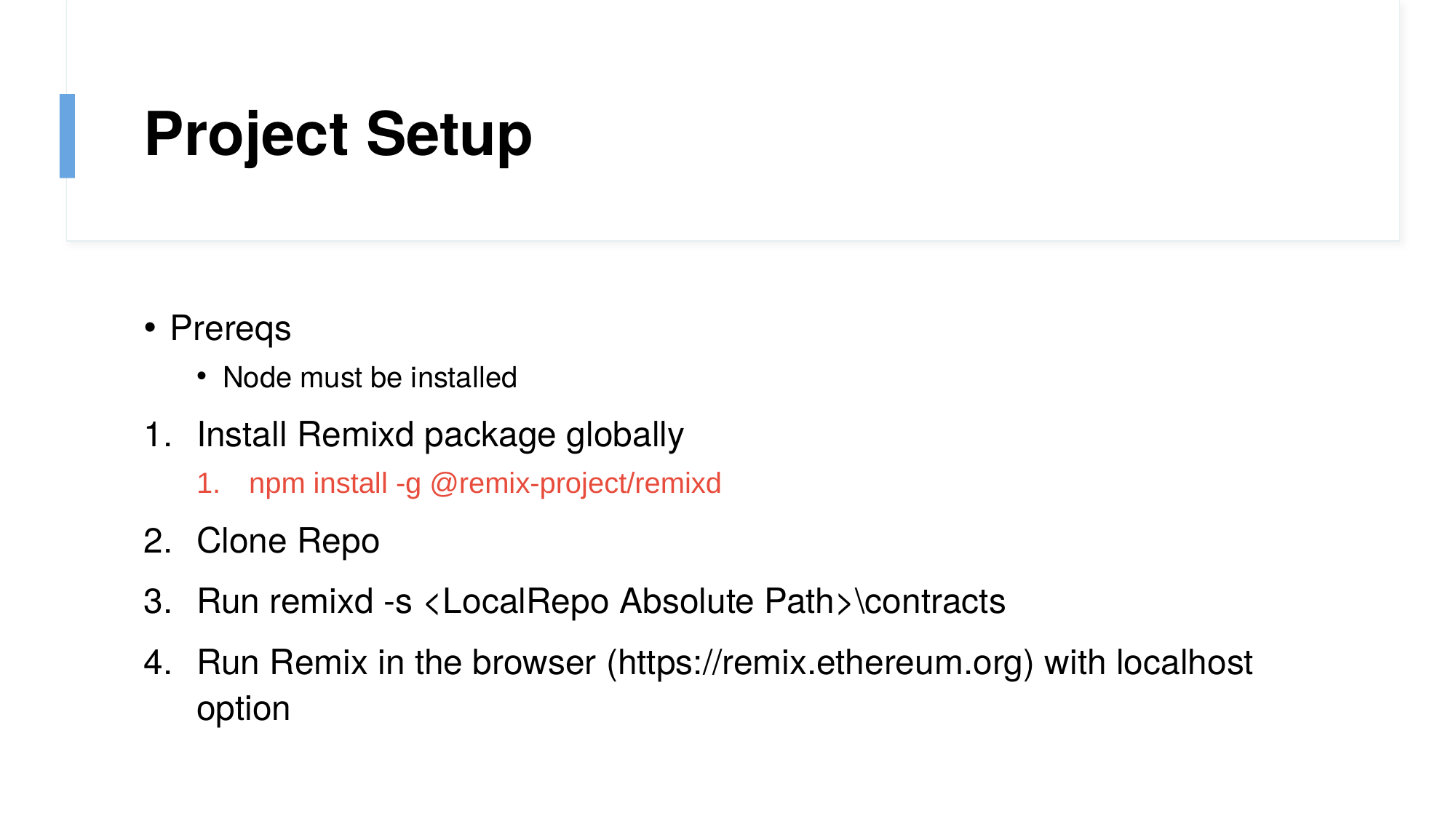

# Project Setup
Prereqs
Node must be installed
Install Remixd package globally
npm install -g @remix-project/remixd
Clone Repo
Run remixd -s <LocalRepo Absolute Path>\contracts
Run Remix in the browser (https://remix.ethereum.org) with localhost option